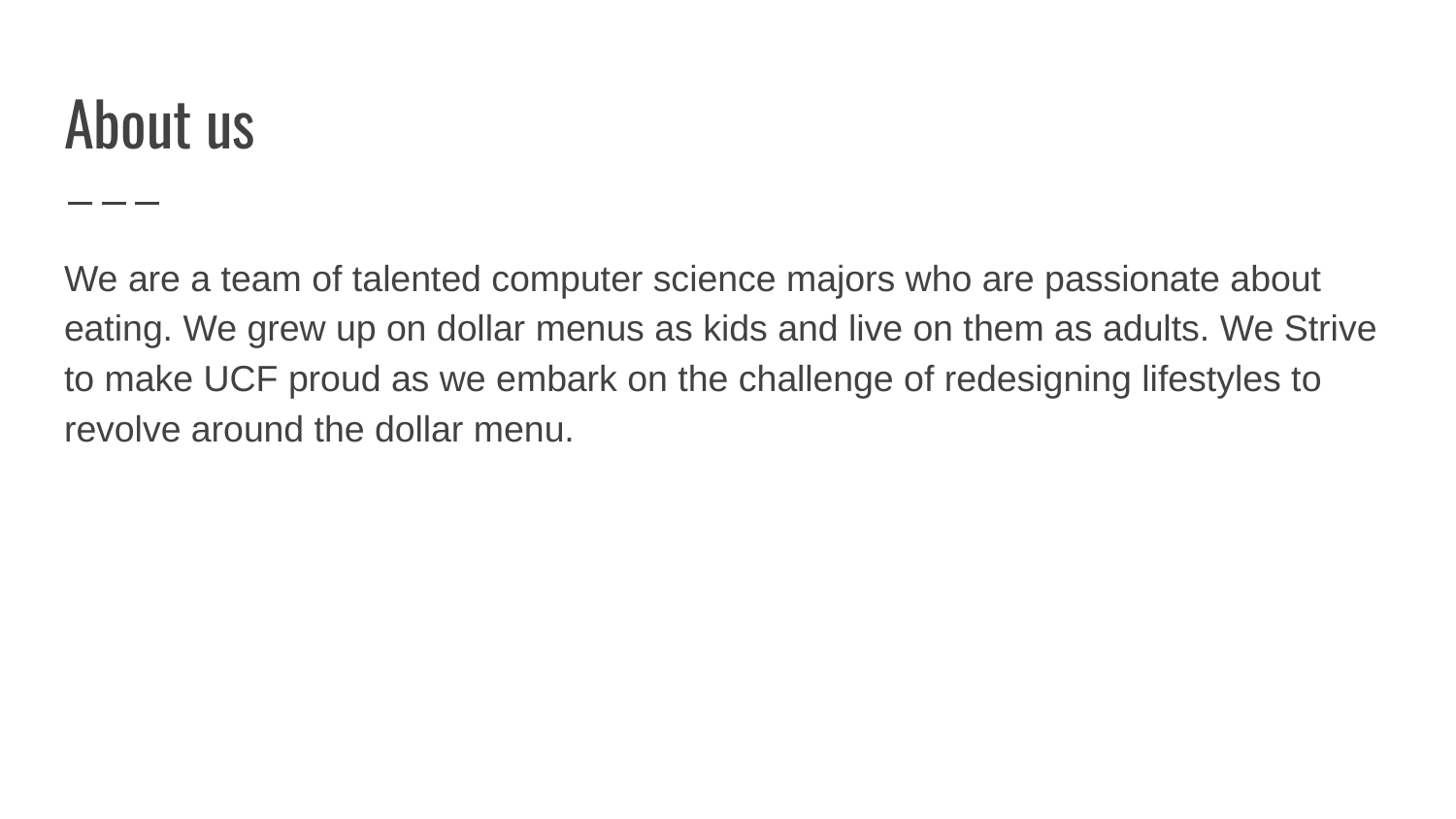

# About us
We are a team of talented computer science majors who are passionate about eating. We grew up on dollar menus as kids and live on them as adults. We Strive to make UCF proud as we embark on the challenge of redesigning lifestyles to revolve around the dollar menu.